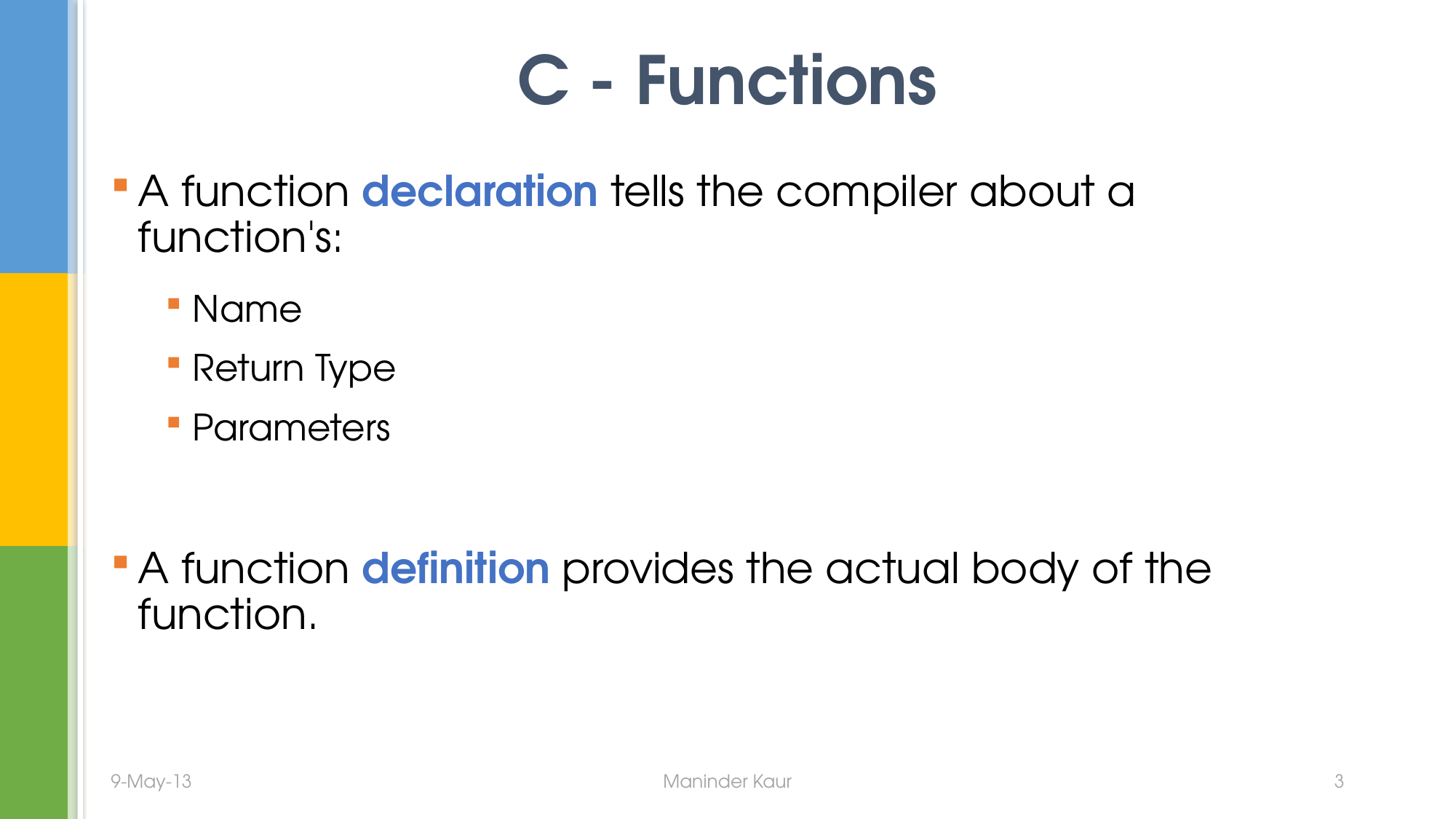

# C - Functions
A function declaration tells the compiler about a function's:
Name
Return Type
Parameters

A function definition provides the actual body of the function.
9-May-13
Maninder Kaur
3